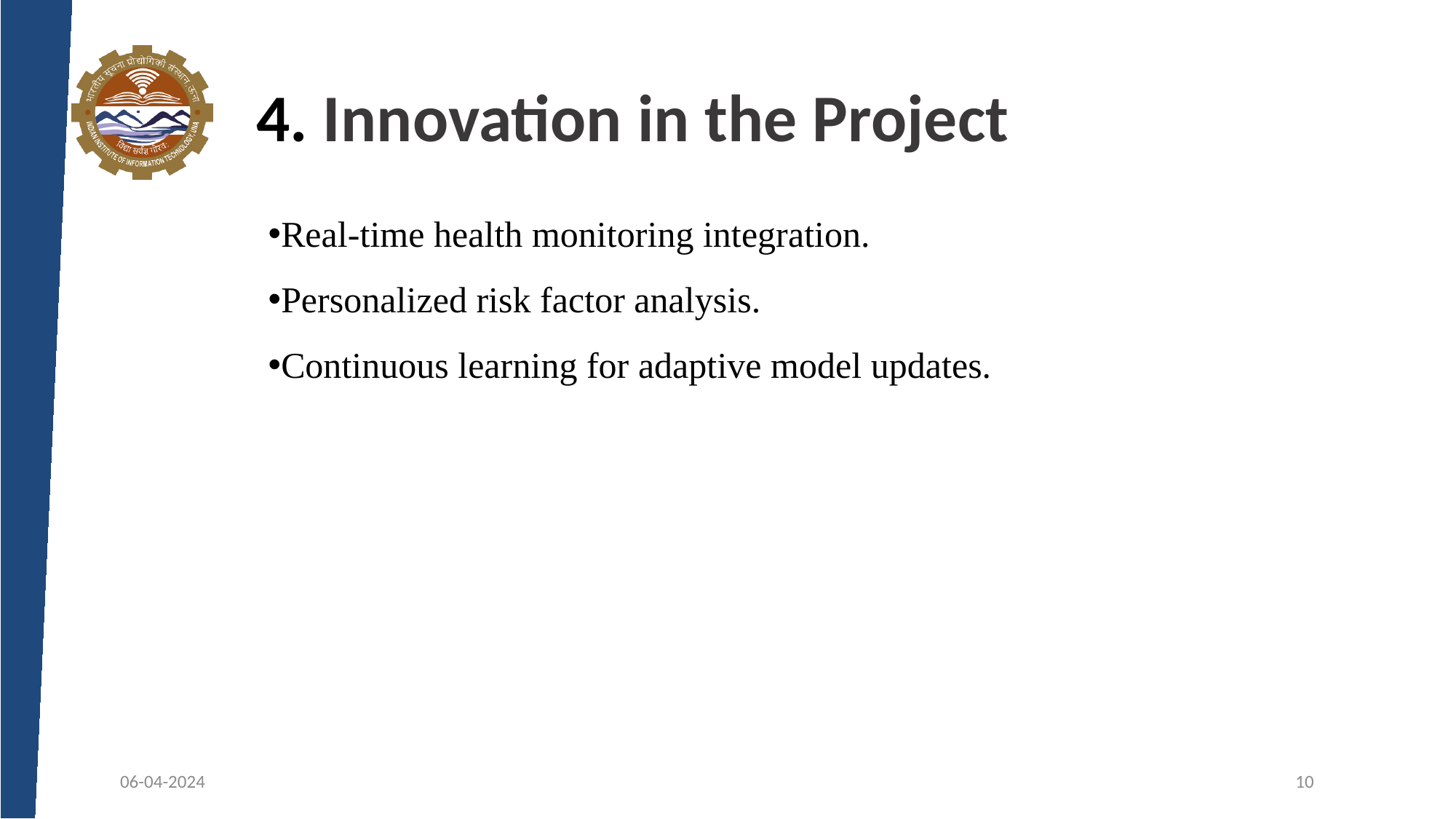

# 4. Innovation in the Project
Real-time health monitoring integration.
Personalized risk factor analysis.
Continuous learning for adaptive model updates.
06-04-2024
10